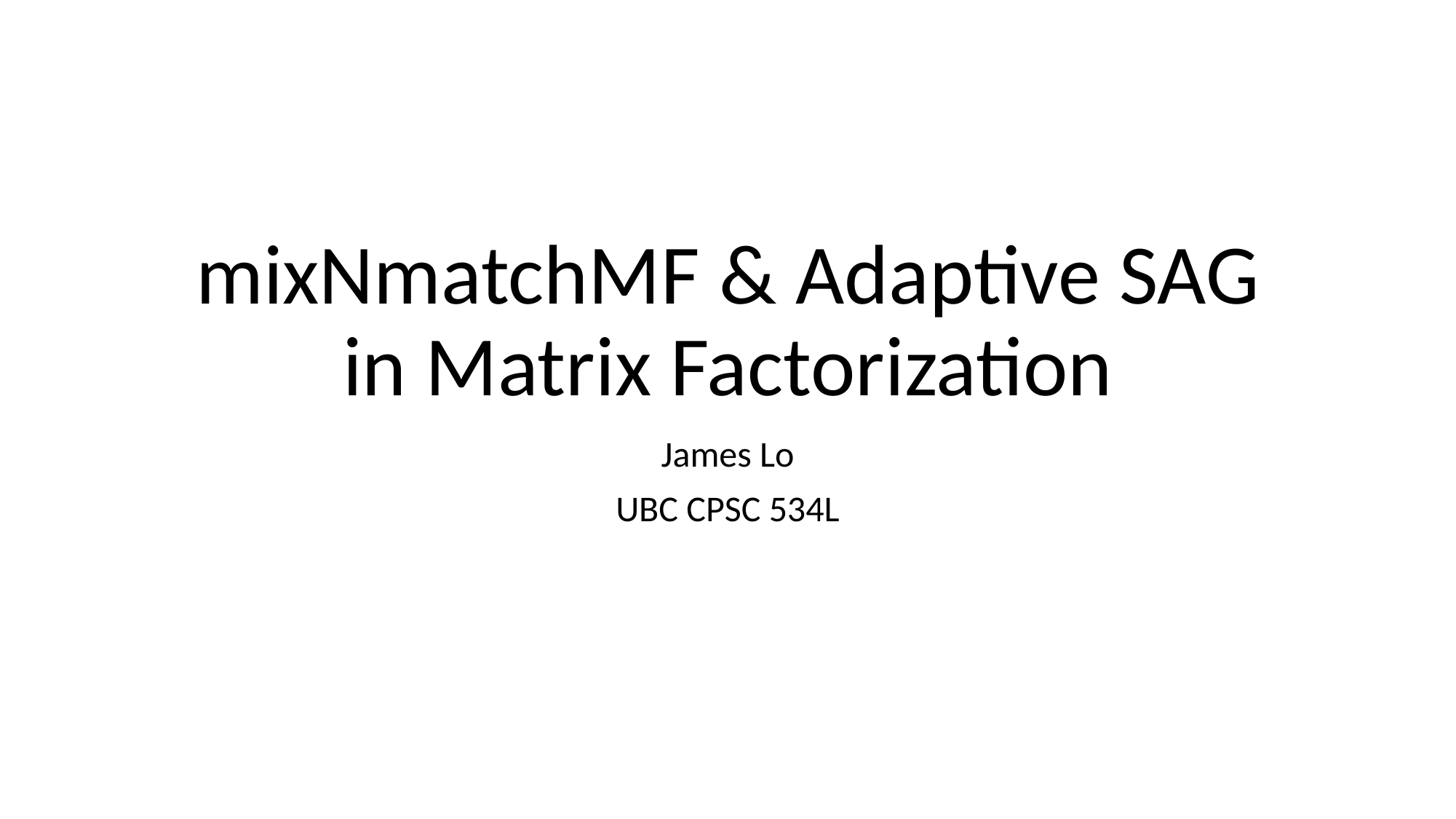

# mixNmatchMF & Adaptive SAG in Matrix Factorization
James Lo
UBC CPSC 534L